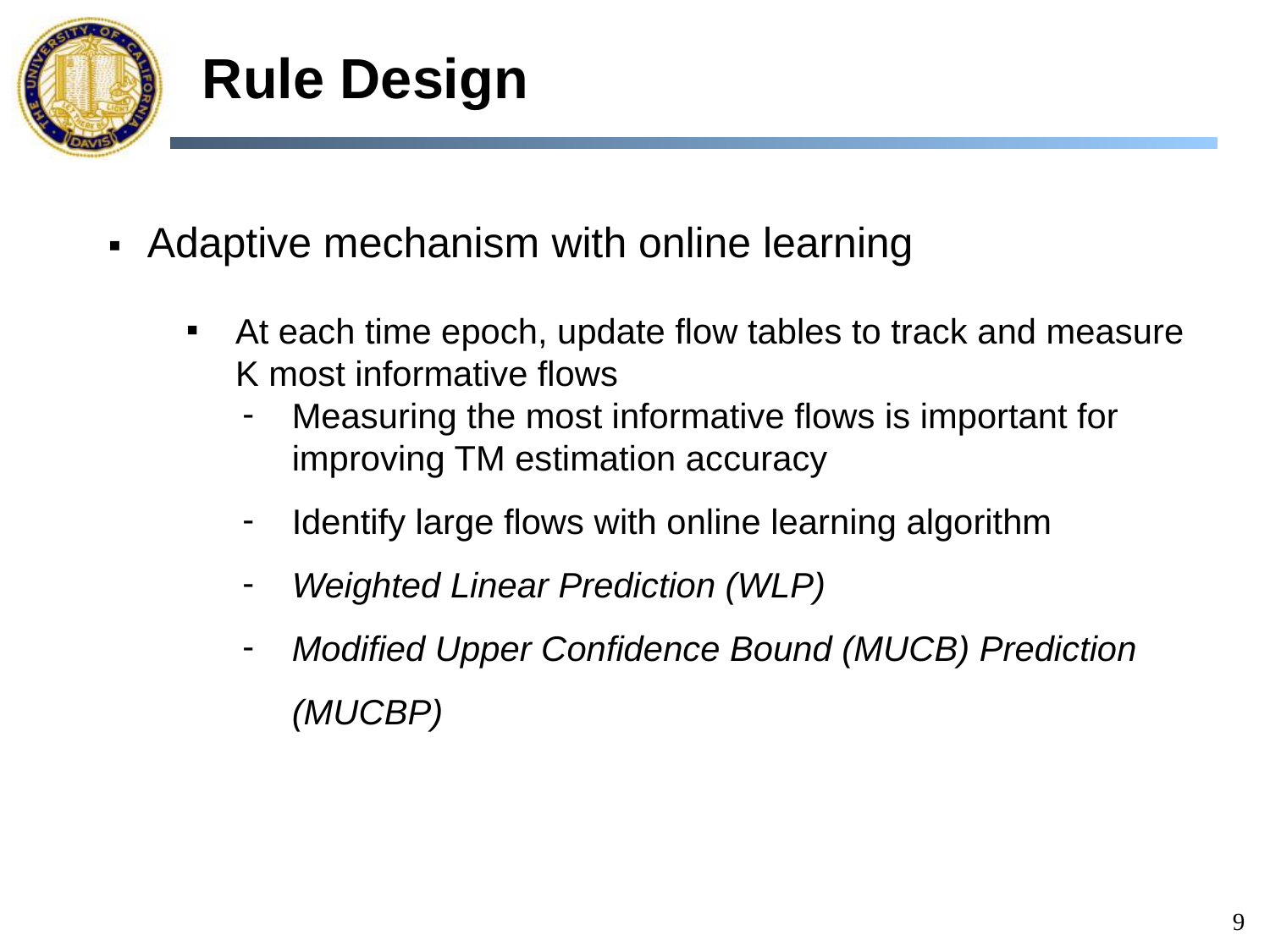

# Rule Design
Adaptive mechanism with online learning

At each time epoch, update flow tables to track and measure K most informative flows
Measuring the most informative flows is important for improving TM estimation accuracy
Identify large flows with online learning algorithm
Weighted Linear Prediction (WLP)
Modified Upper Confidence Bound (MUCB) Prediction (MUCBP)